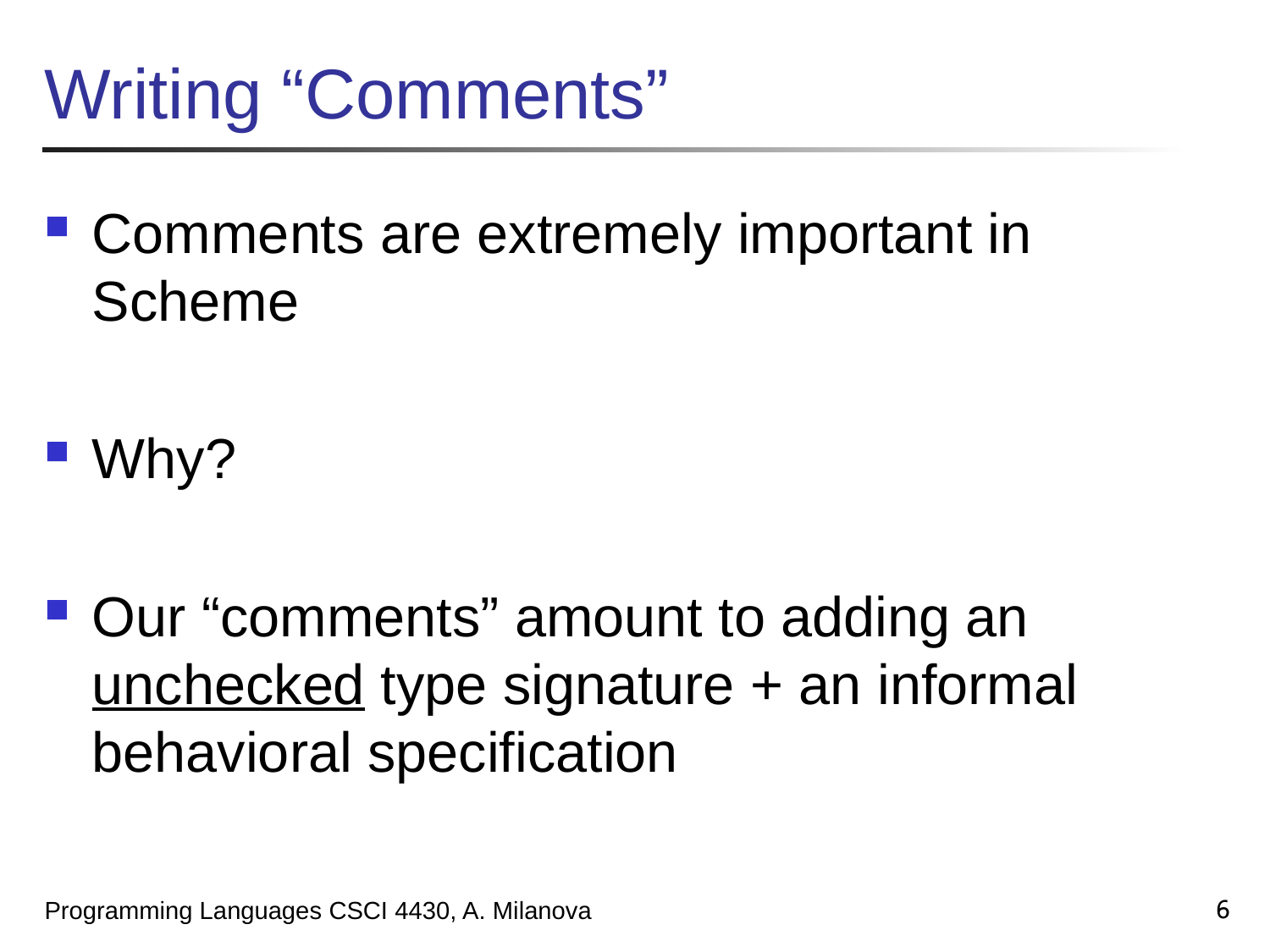

# Writing “Comments”
Comments are extremely important in Scheme

Why?

Our “comments” amount to adding an unchecked type signature + an informal behavioral specification
6
Programming Languages CSCI 4430, A. Milanova